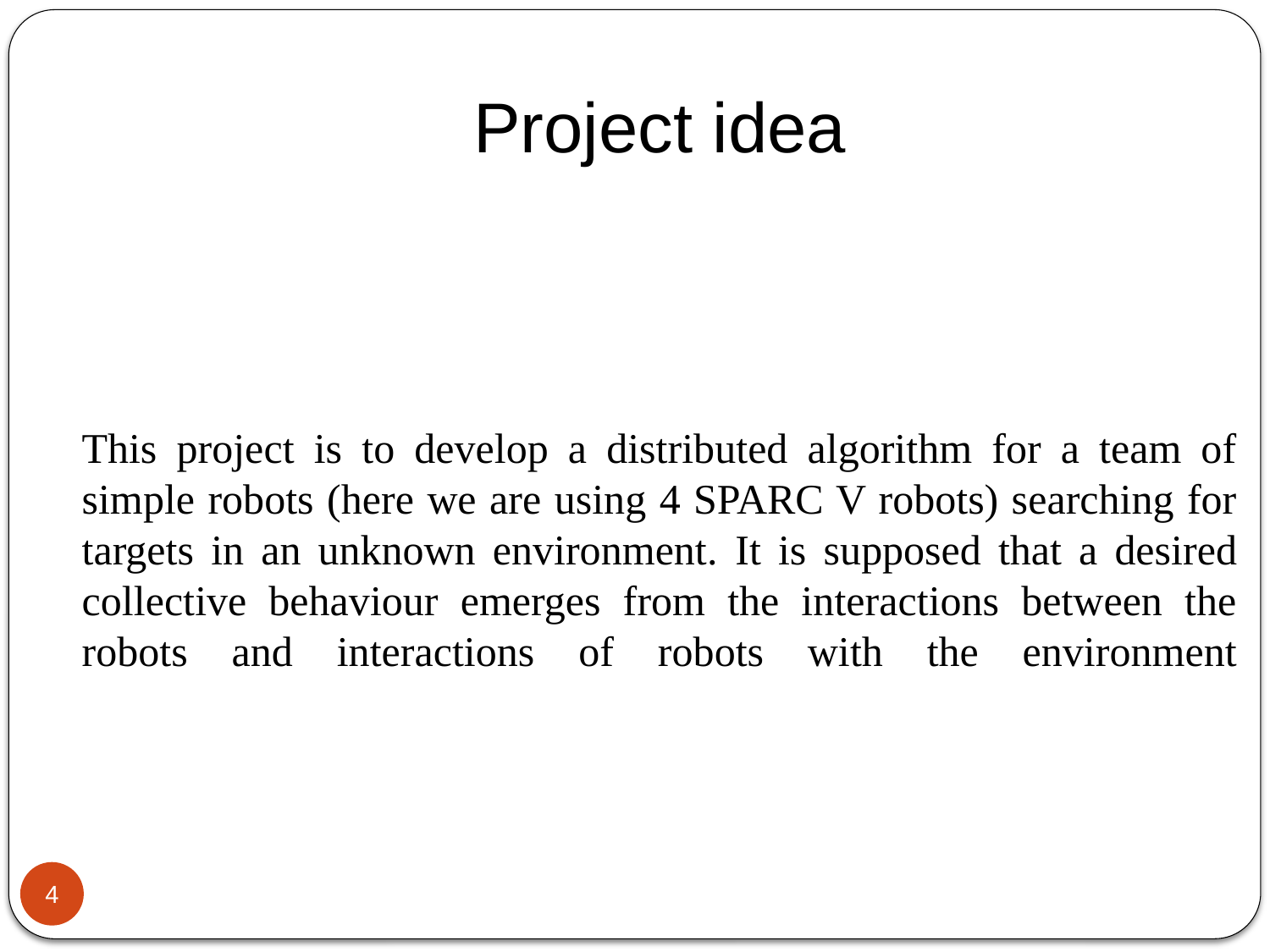

Project idea

This project is to develop a distributed algorithm for a team of simple robots (here we are using 4 SPARC V robots) searching for targets in an unknown environment. It is supposed that a desired collective behaviour emerges from the interactions between the robots and interactions of robots with the environment

4